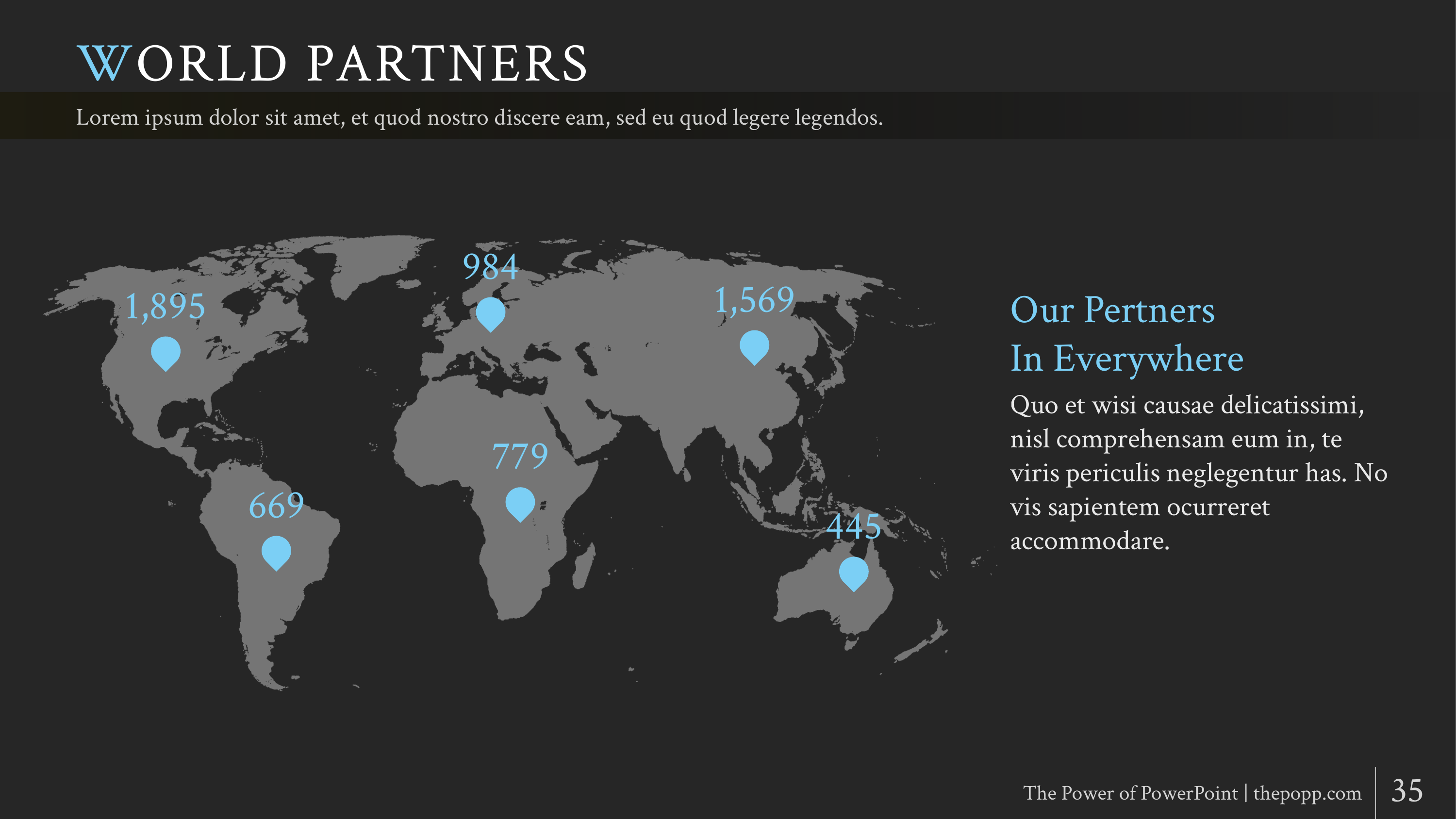

# WORLD PARTNERS
Lorem ipsum dolor sit amet, et quod nostro discere eam, sed eu quod legere legendos.

984
1,569
1,895
Our Pertners
In Everywhere
779
Quo et wisi causae delicatissimi, nisl comprehensam eum in, te viris periculis neglegentur has. No vis sapientem ocurreret accommodare.
669
445
The Power of PowerPoint | thepopp.com
35